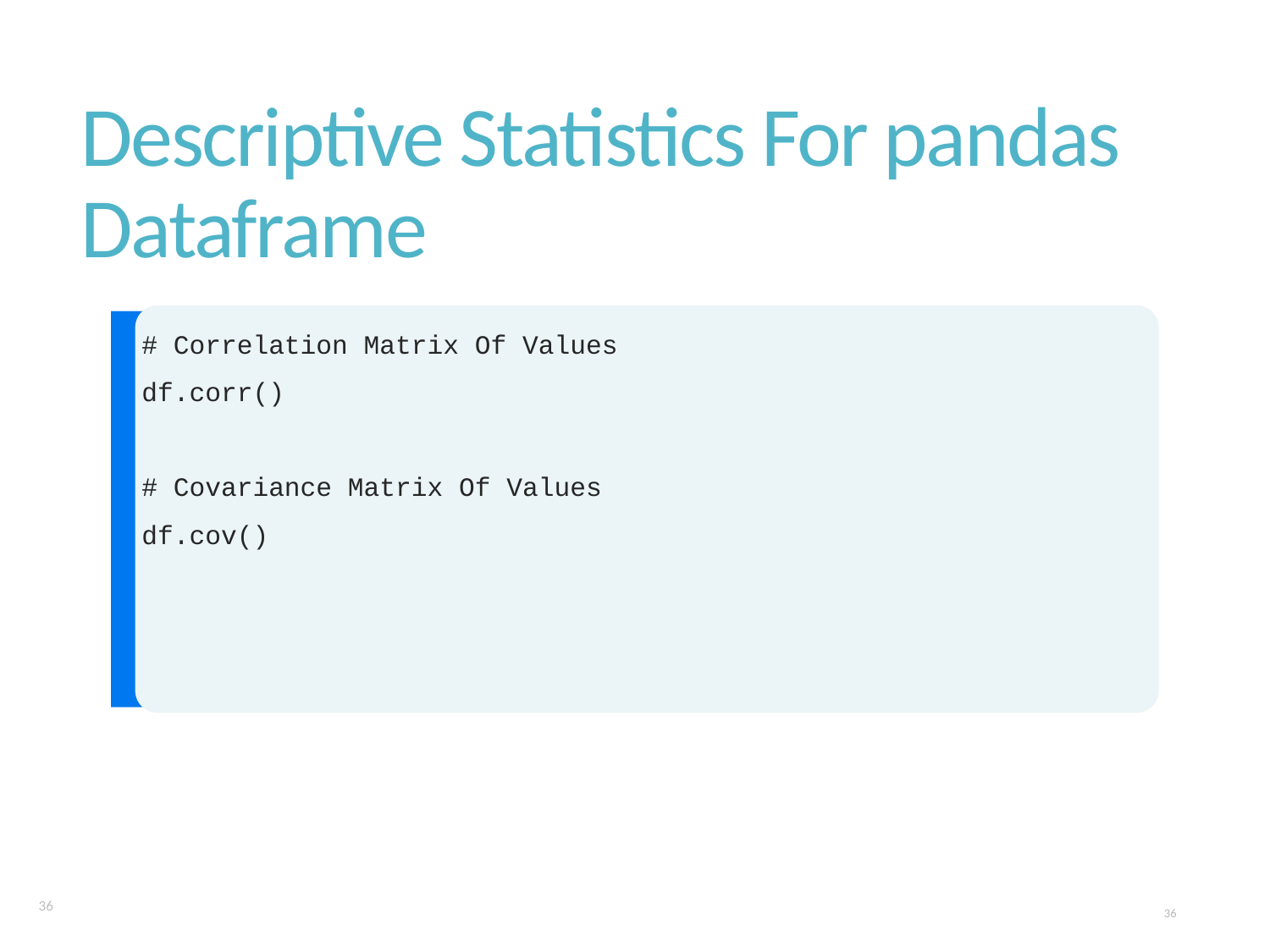

# Descriptive Statistics For pandas Dataframe
# Correlation Matrix Of Values
df.corr()

# Covariance Matrix Of Values
df.cov()